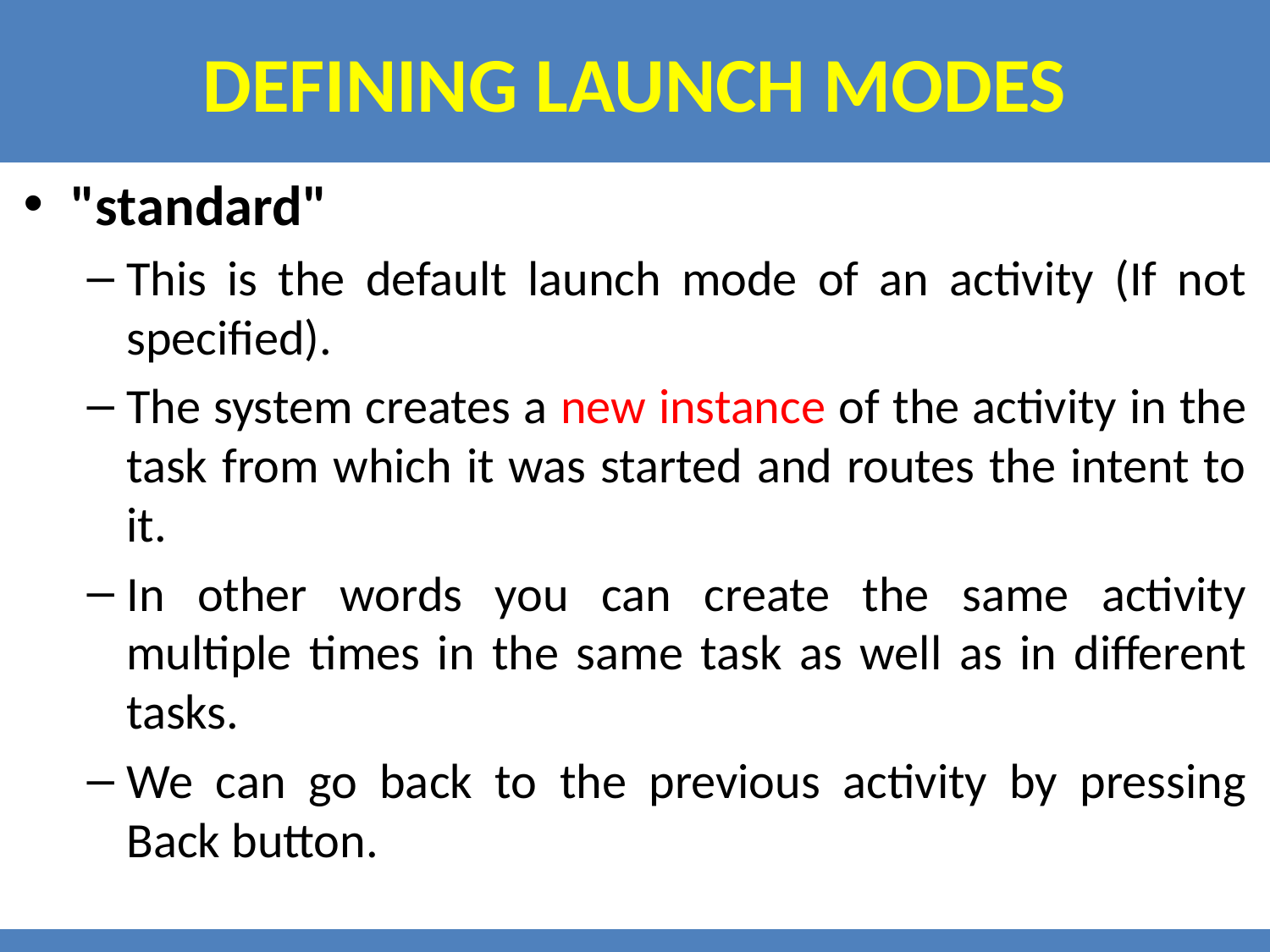

# Defining launch modes
"standard"
This is the default launch mode of an activity (If not specified).
The system creates a new instance of the activity in the task from which it was started and routes the intent to it.
In other words you can create the same activity multiple times in the same task as well as in different tasks.
We can go back to the previous activity by pressing Back button.